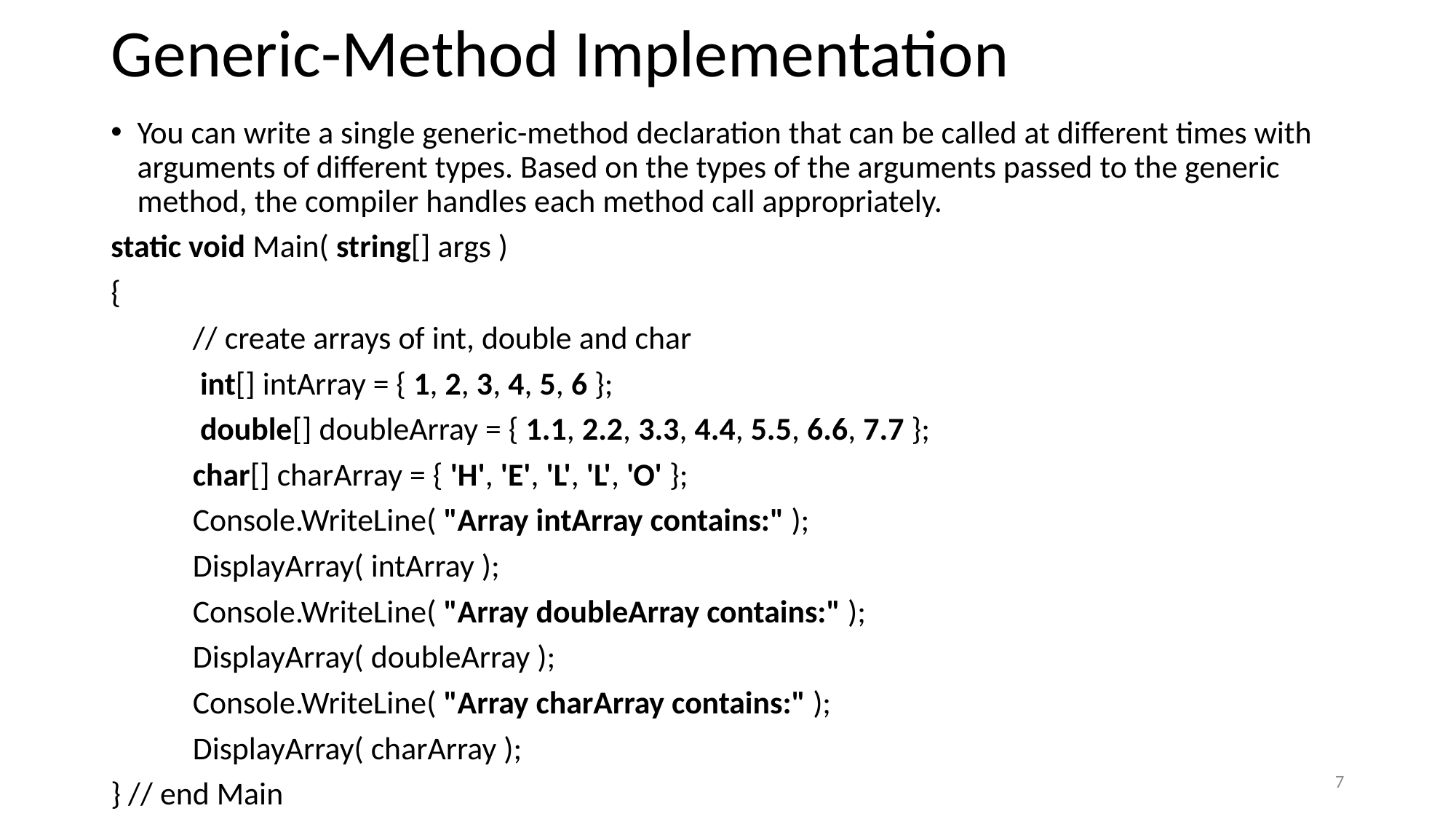

# Generic-Method Implementation
You can write a single generic-method declaration that can be called at different times with arguments of different types. Based on the types of the arguments passed to the generic method, the compiler handles each method call appropriately.
static void Main( string[] args )
{
 	// create arrays of int, double and char
	 int[] intArray = { 1, 2, 3, 4, 5, 6 };
	 double[] doubleArray = { 1.1, 2.2, 3.3, 4.4, 5.5, 6.6, 7.7 };
 	char[] charArray = { 'H', 'E', 'L', 'L', 'O' };
 	Console.WriteLine( "Array intArray contains:" );
	DisplayArray( intArray );
 	Console.WriteLine( "Array doubleArray contains:" );
	DisplayArray( doubleArray );
 	Console.WriteLine( "Array charArray contains:" );
	DisplayArray( charArray );
} // end Main

7